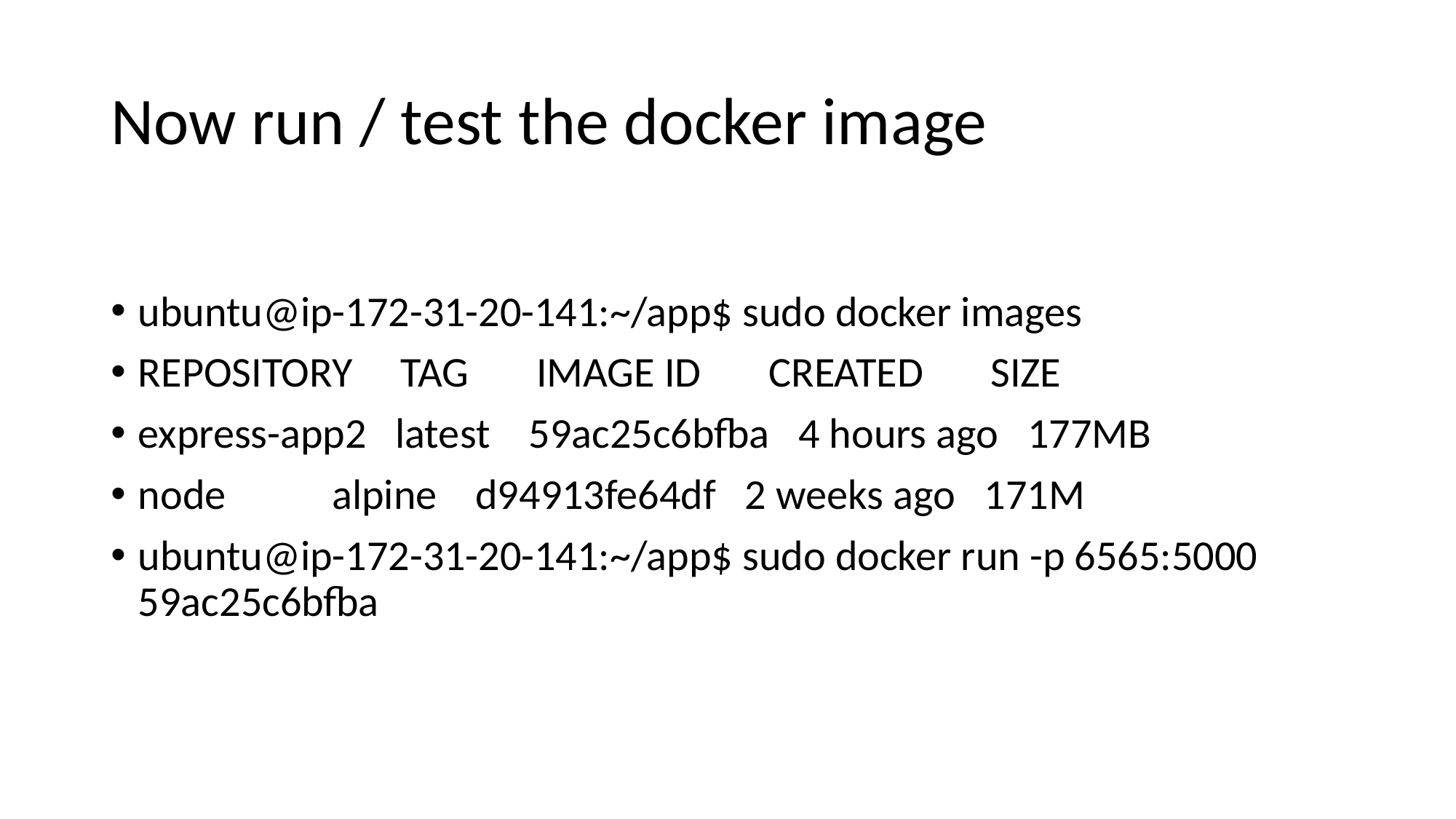

# Now run / test the docker image

ubuntu@ip-172-31-20-141:~/app$ sudo docker images
REPOSITORY     TAG       IMAGE ID       CREATED       SIZE
express-app2   latest    59ac25c6bfba   4 hours ago   177MB
node           alpine    d94913fe64df   2 weeks ago   171M
ubuntu@ip-172-31-20-141:~/app$ sudo docker run -p 6565:5000 59ac25c6bfba